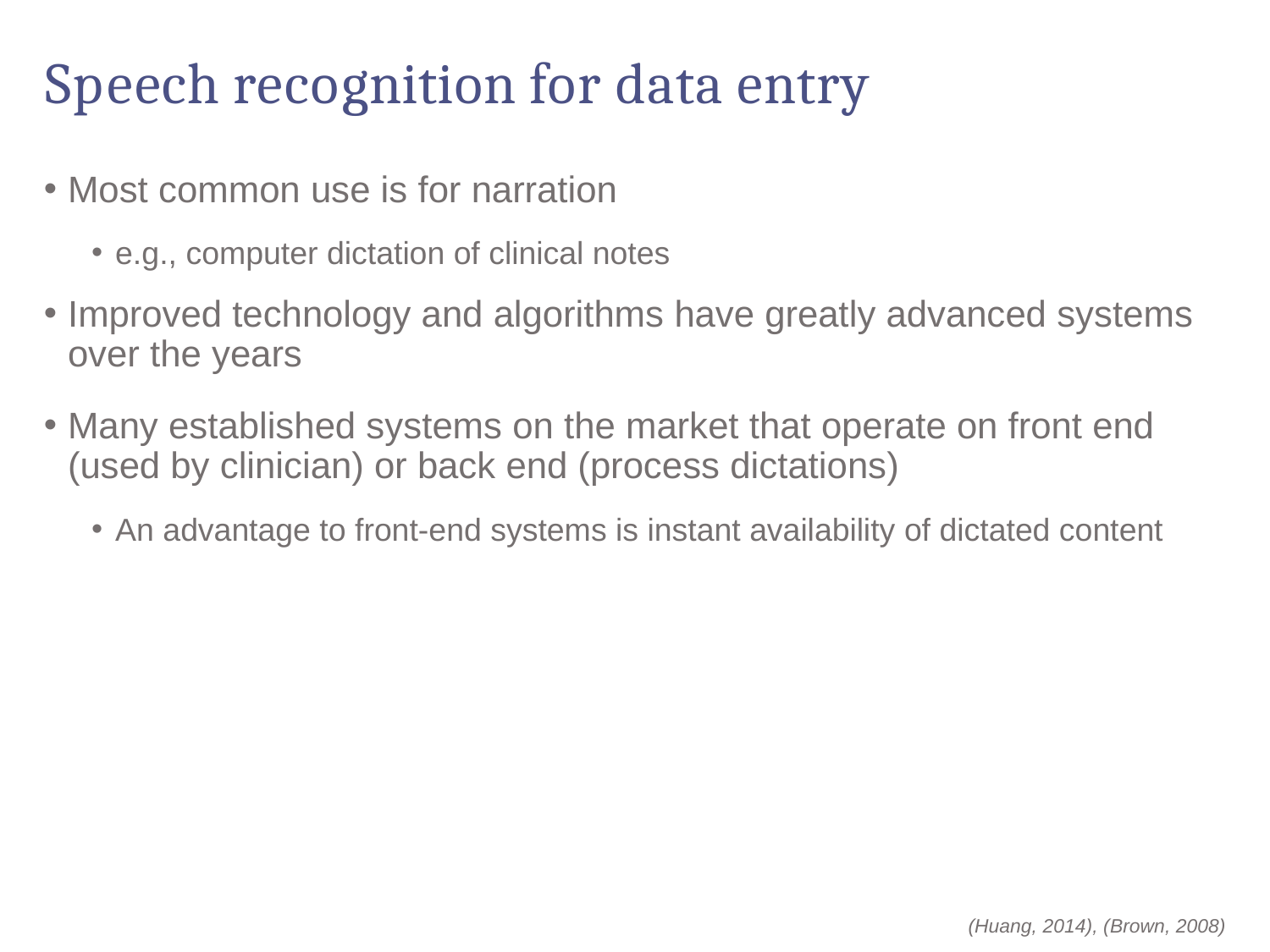

# Speech recognition for data entry
Most common use is for narration
e.g., computer dictation of clinical notes
Improved technology and algorithms have greatly advanced systems over the years
Many established systems on the market that operate on front end (used by clinician) or back end (process dictations)
An advantage to front-end systems is instant availability of dictated content
(Huang, 2014), (Brown, 2008)